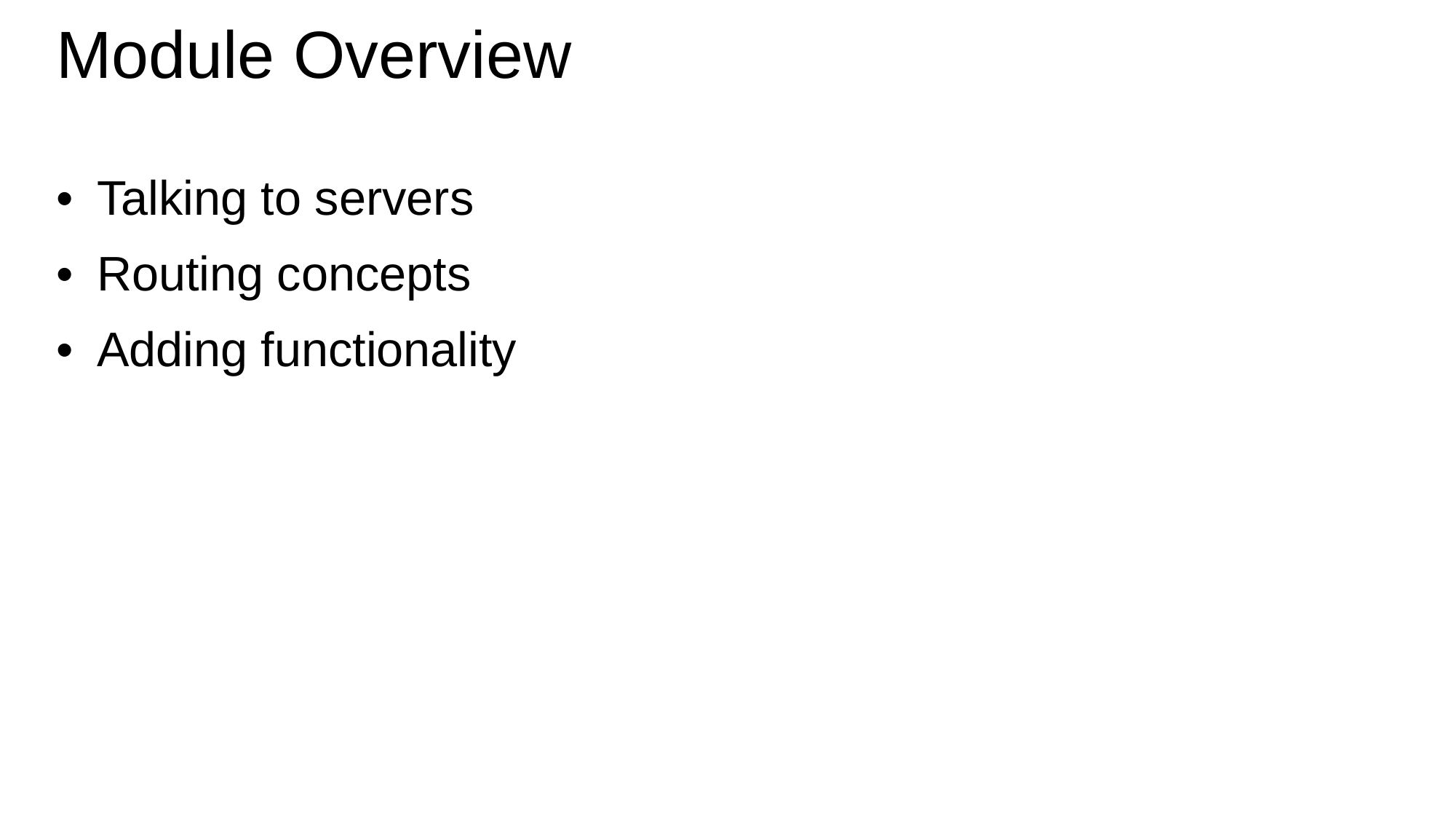

# Module Overview
Talking to servers
Routing concepts
Adding functionality